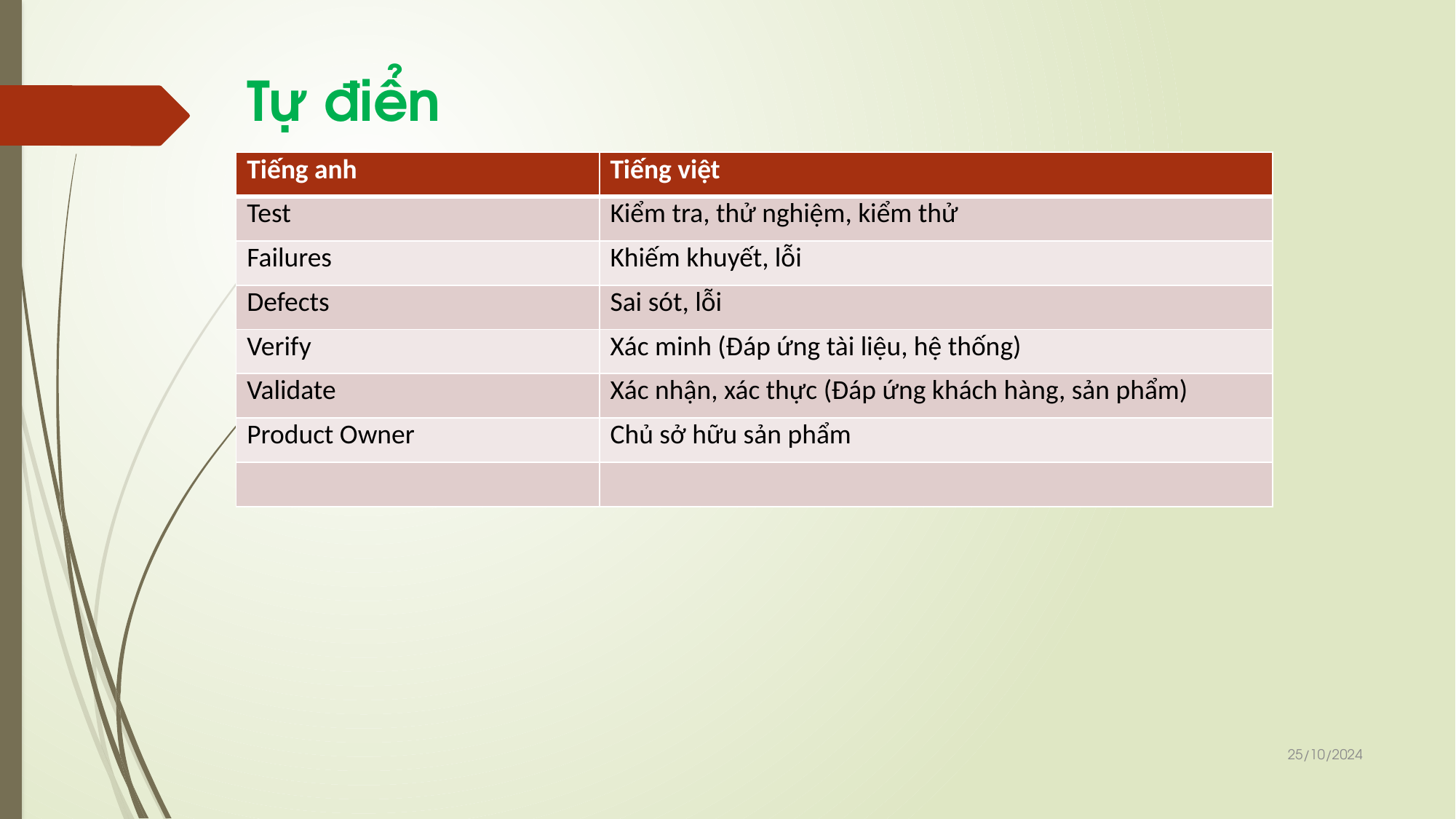

# Tự điển
| Tiếng anh | Tiếng việt |
| --- | --- |
| Test | Kiểm tra, thử nghiệm, kiểm thử |
| Failures | Khiếm khuyết, lỗi |
| Defects | Sai sót, lỗi |
| Verify | Xác minh (Đáp ứng tài liệu, hệ thống) |
| Validate | Xác nhận, xác thực (Đáp ứng khách hàng, sản phẩm) |
| Product Owner | Chủ sở hữu sản phẩm |
|  |  |
25/10/2024